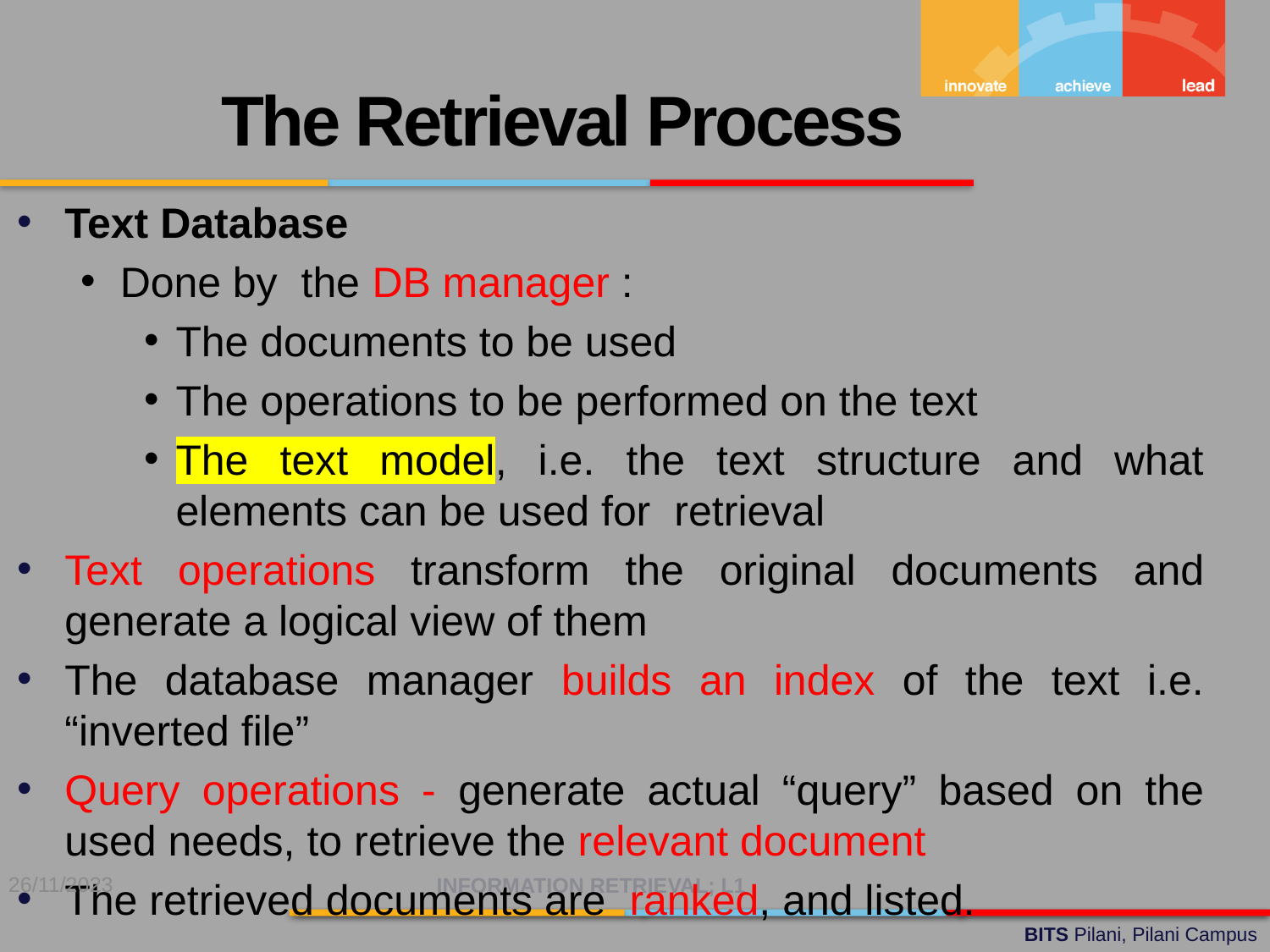

# The Retrieval Process
Text Database
Done by  the DB manager :
The documents to be used
The operations to be performed on the text
The text model, i.e. the text structure and what elements can be used for  retrieval
Text operations transform the original documents and generate a logical view of them
The database manager builds an index of the text i.e. “inverted file”
Query operations - generate actual “query” based on the used needs, to retrieve the relevant document
The retrieved documents are  ranked, and listed.
26/11/2023
INFORMATION RETRIEVAL; L1